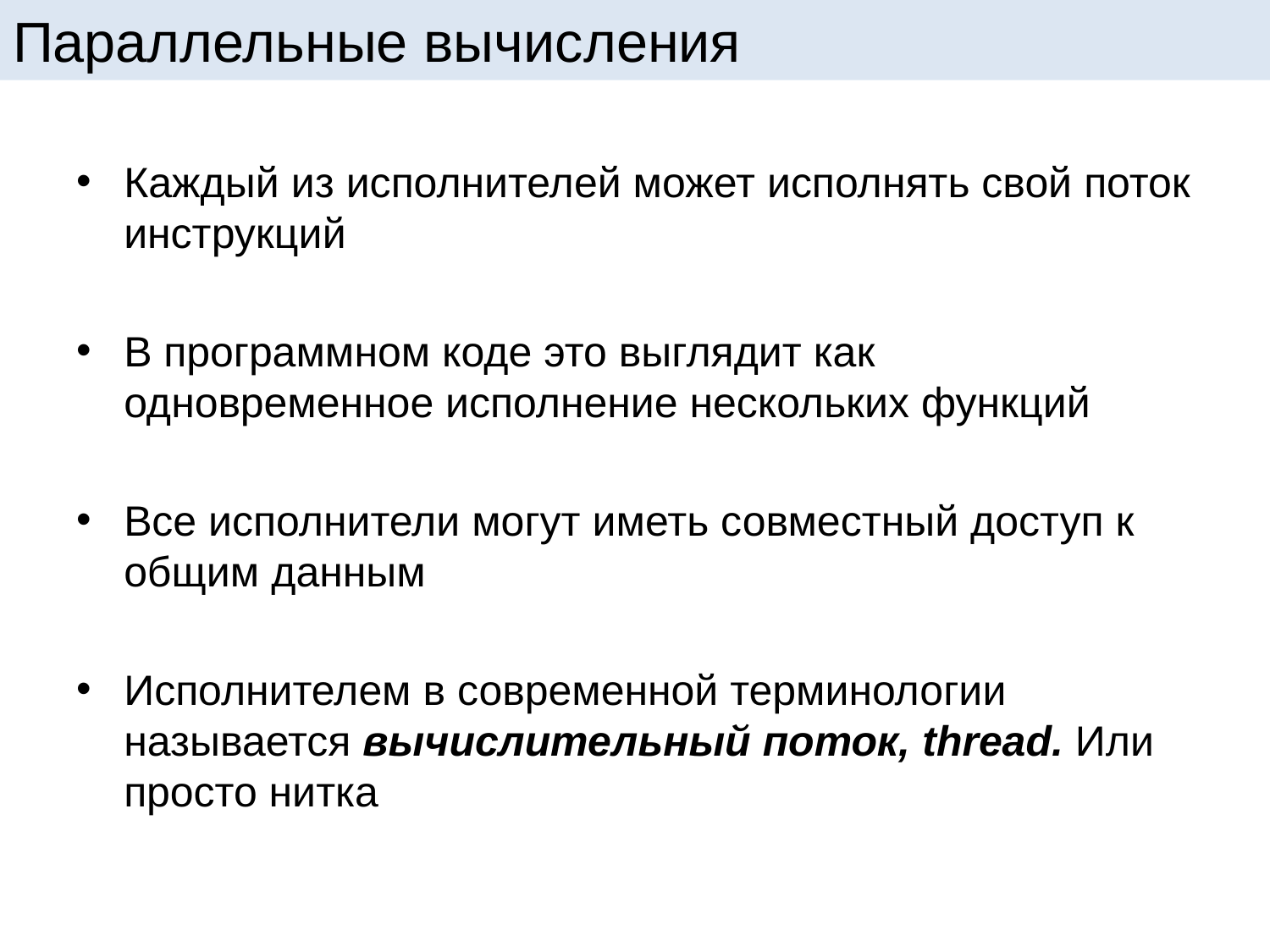

# Параллельные вычисления
Каждый из исполнителей может исполнять свой поток инструкций

В программном коде это выглядит как одновременное исполнение нескольких функций

Все исполнители могут иметь совместный доступ к общим данным

Исполнителем в современной терминологии называется вычислительный поток, thread. Или просто нитка